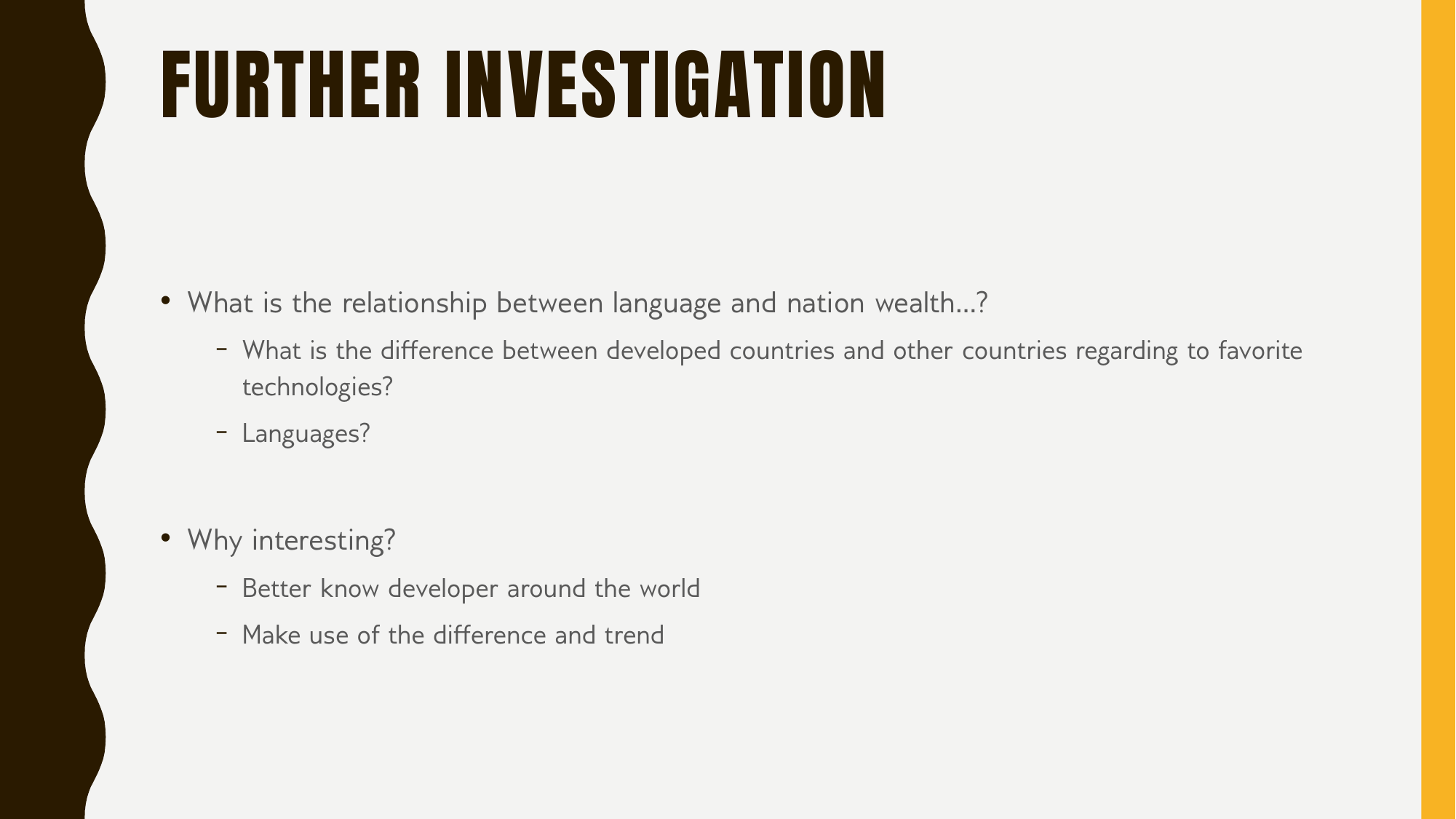

# Further investigation
What is the relationship between language and nation wealth…?
What is the difference between developed countries and other countries regarding to favorite technologies?
Languages?

Why interesting?
Better know developer around the world
Make use of the difference and trend